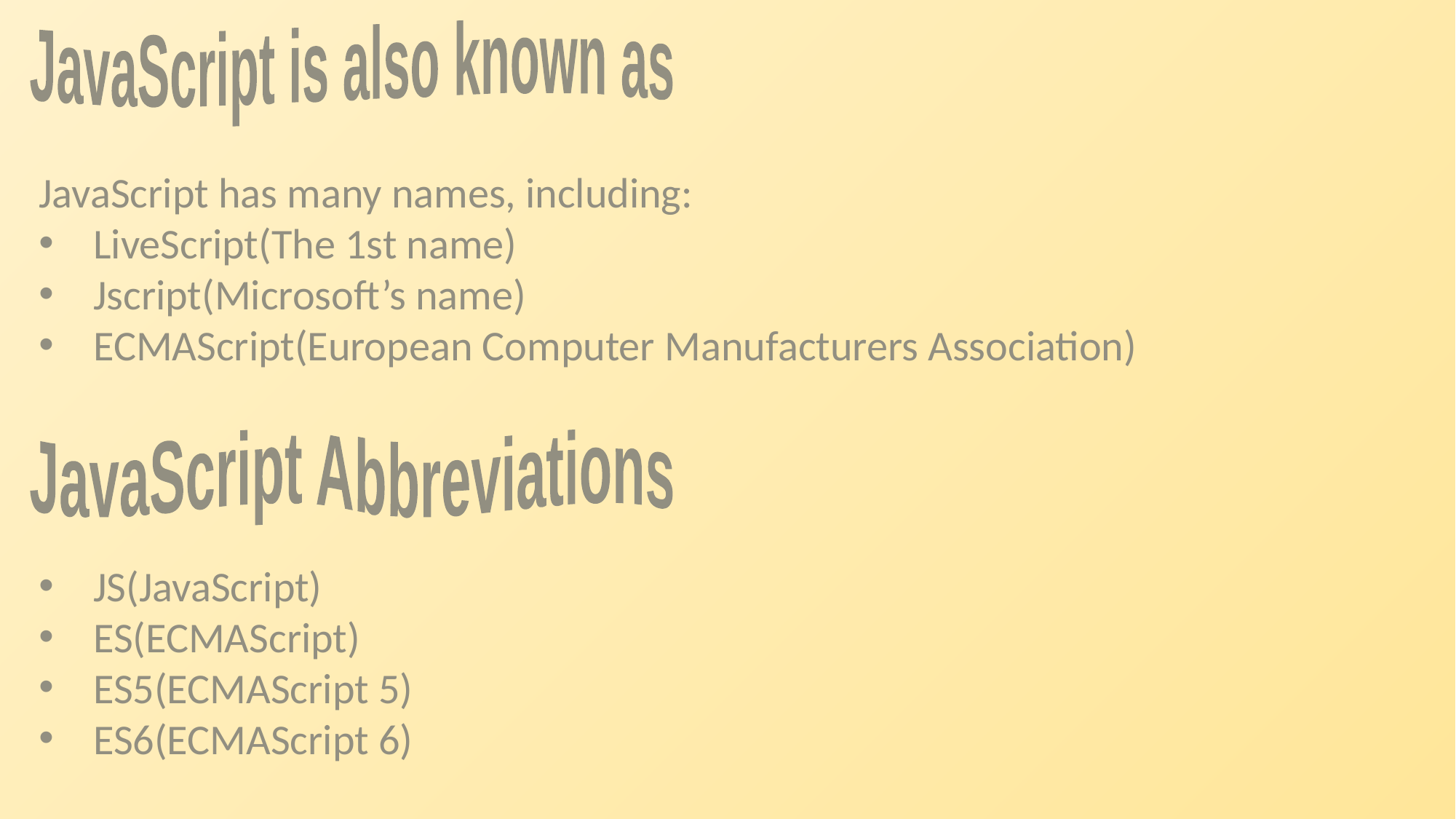

JavaScript is also known as
JavaScript has many names, including:
LiveScript(The 1st name)
Jscript(Microsoft’s name)
ECMAScript(European Computer Manufacturers Association)
JavaScript Abbreviations
JS(JavaScript)
ES(ECMAScript)
ES5(ECMAScript 5)
ES6(ECMAScript 6)